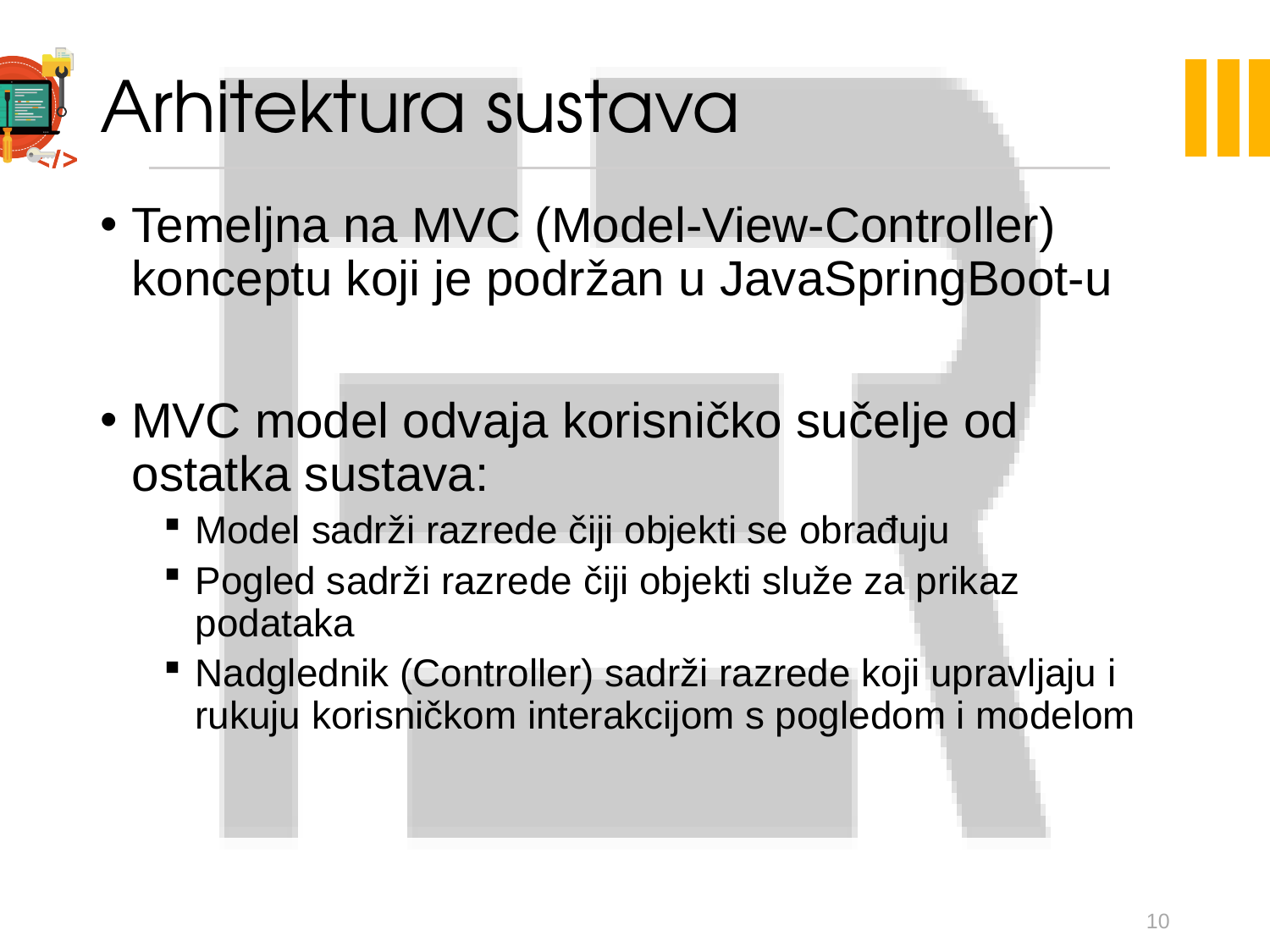

# Arhitektura sustava
Temeljna na MVC (Model-View-Controller) konceptu koji je podržan u JavaSpringBoot-u

MVC model odvaja korisničko sučelje od ostatka sustava:
Model sadrži razrede čiji objekti se obrađuju
Pogled sadrži razrede čiji objekti služe za prikaz podataka
Nadglednik (Controller) sadrži razrede koji upravljaju i rukuju korisničkom interakcijom s pogledom i modelom
10